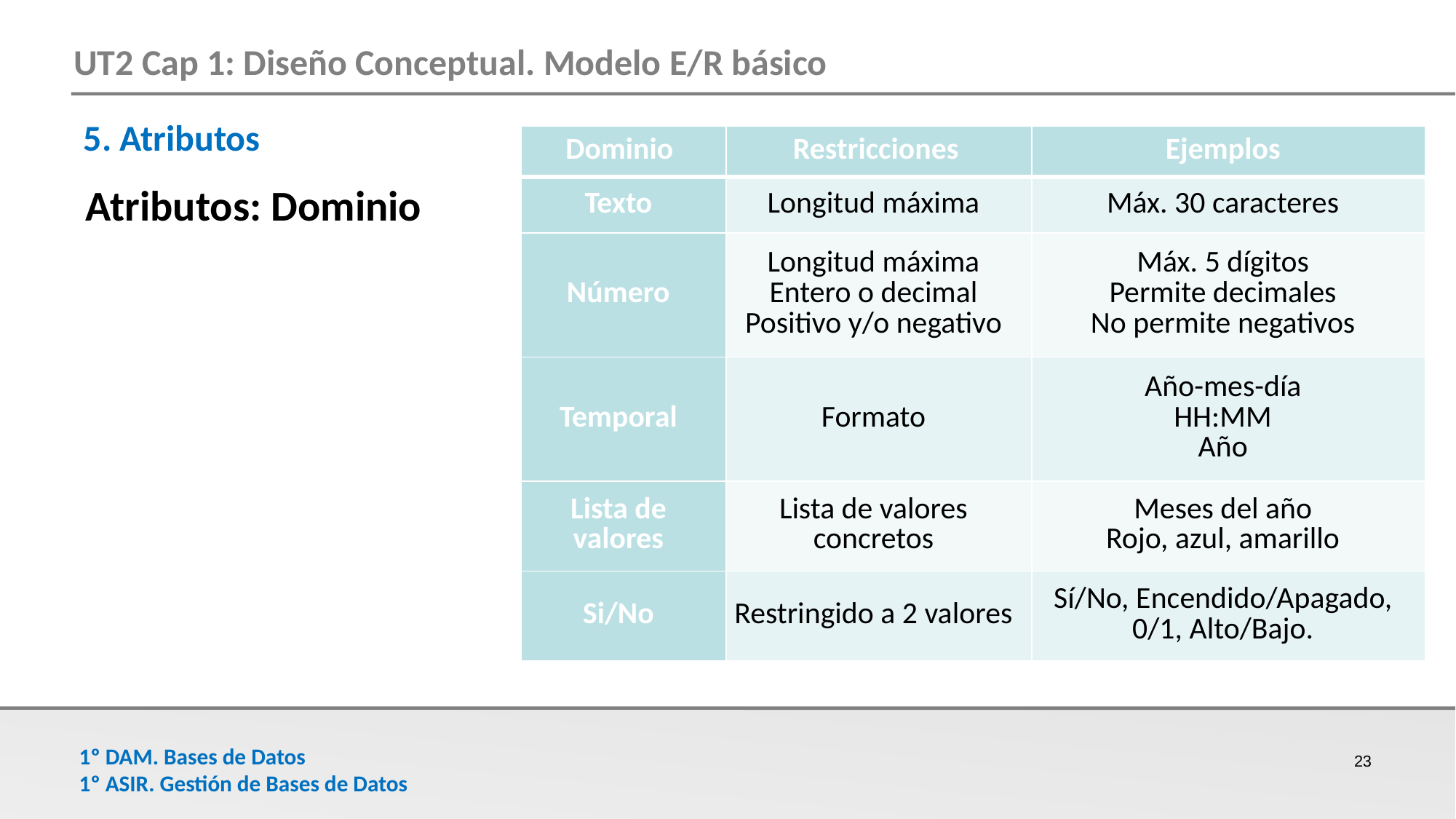

5. Atributos
| Dominio | Restricciones | Ejemplos |
| --- | --- | --- |
| Texto | Longitud máxima | Máx. 30 caracteres |
| Número | Longitud máxima Entero o decimal Positivo y/o negativo | Máx. 5 dígitos Permite decimales No permite negativos |
| Temporal | Formato | Año-mes-día HH:MM Año |
| Lista de valores | Lista de valores concretos | Meses del año Rojo, azul, amarillo |
| Si/No | Restringido a 2 valores | Sí/No, Encendido/Apagado, 0/1, Alto/Bajo. |
Atributos: Dominio
23